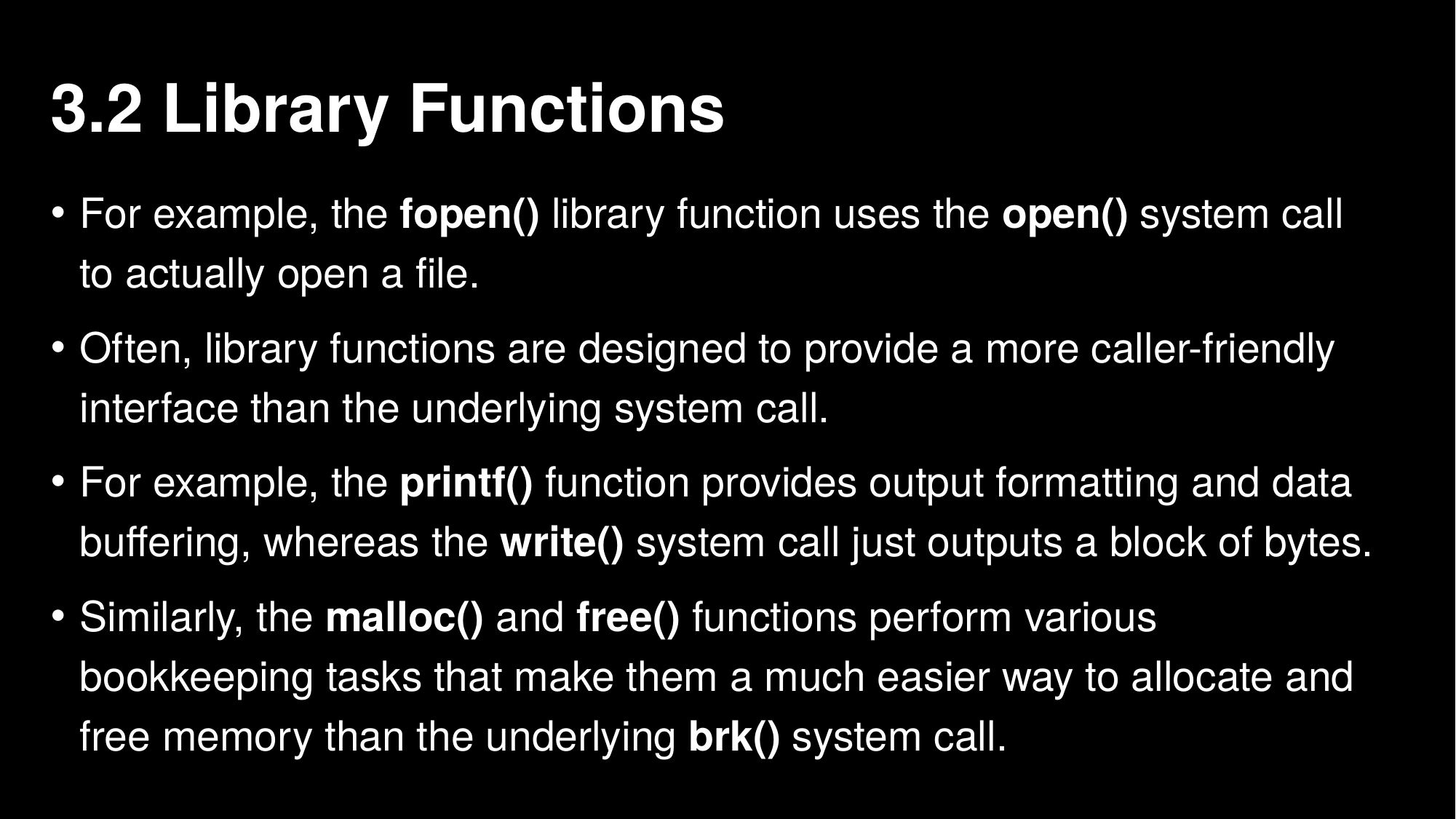

# 3.2 Library Functions
For example, the fopen() library function uses the open() system call to actually open a file.
Often, library functions are designed to provide a more caller-friendly interface than the underlying system call.
For example, the printf() function provides output formatting and data buffering, whereas the write() system call just outputs a block of bytes.
Similarly, the malloc() and free() functions perform various bookkeeping tasks that make them a much easier way to allocate and free memory than the underlying brk() system call.